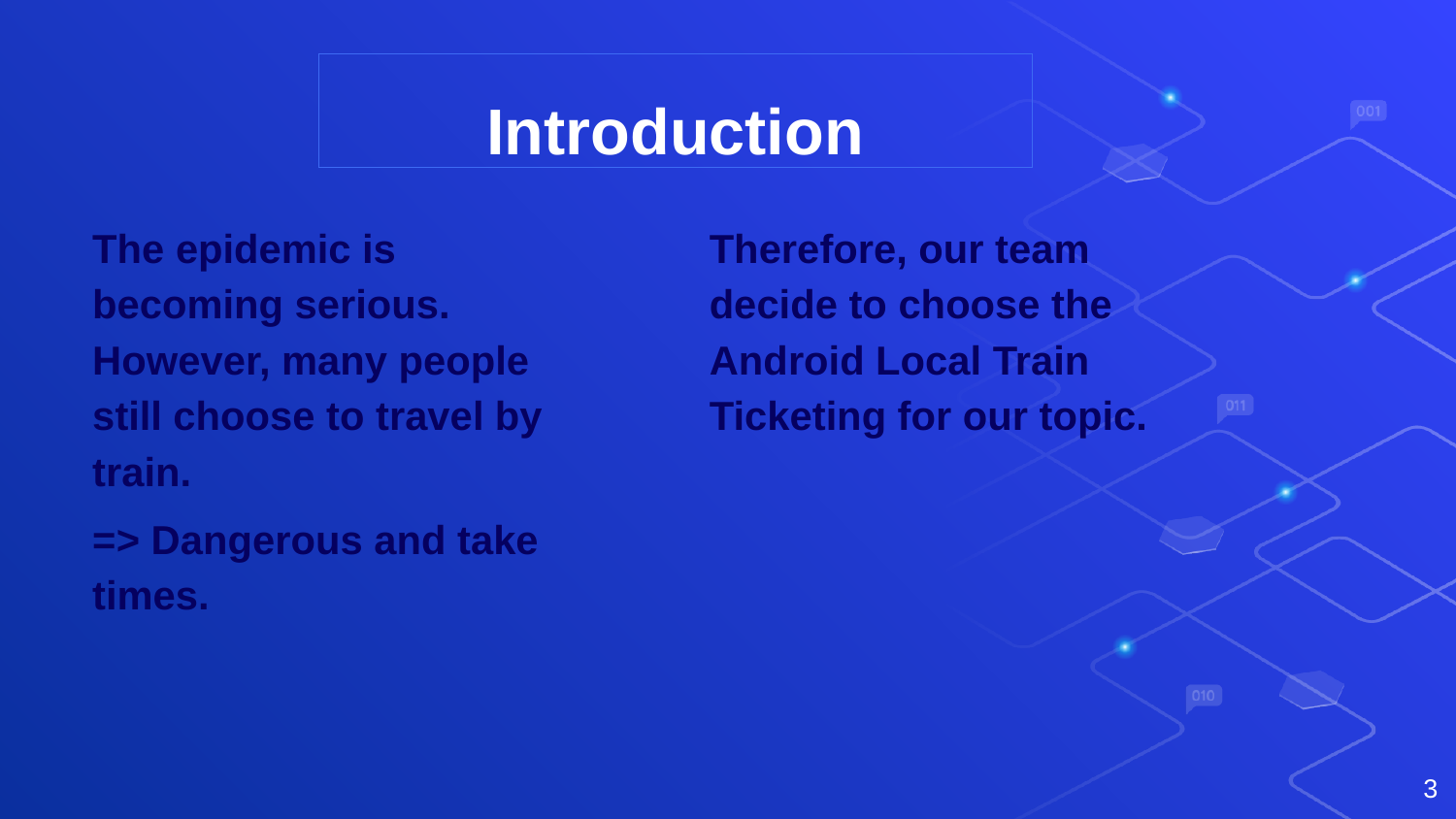

# Introduction
The epidemic is becoming serious. However, many people still choose to travel by train.
=> Dangerous and take times.

Therefore, our team decide to choose the Android Local Train Ticketing for our topic.
3